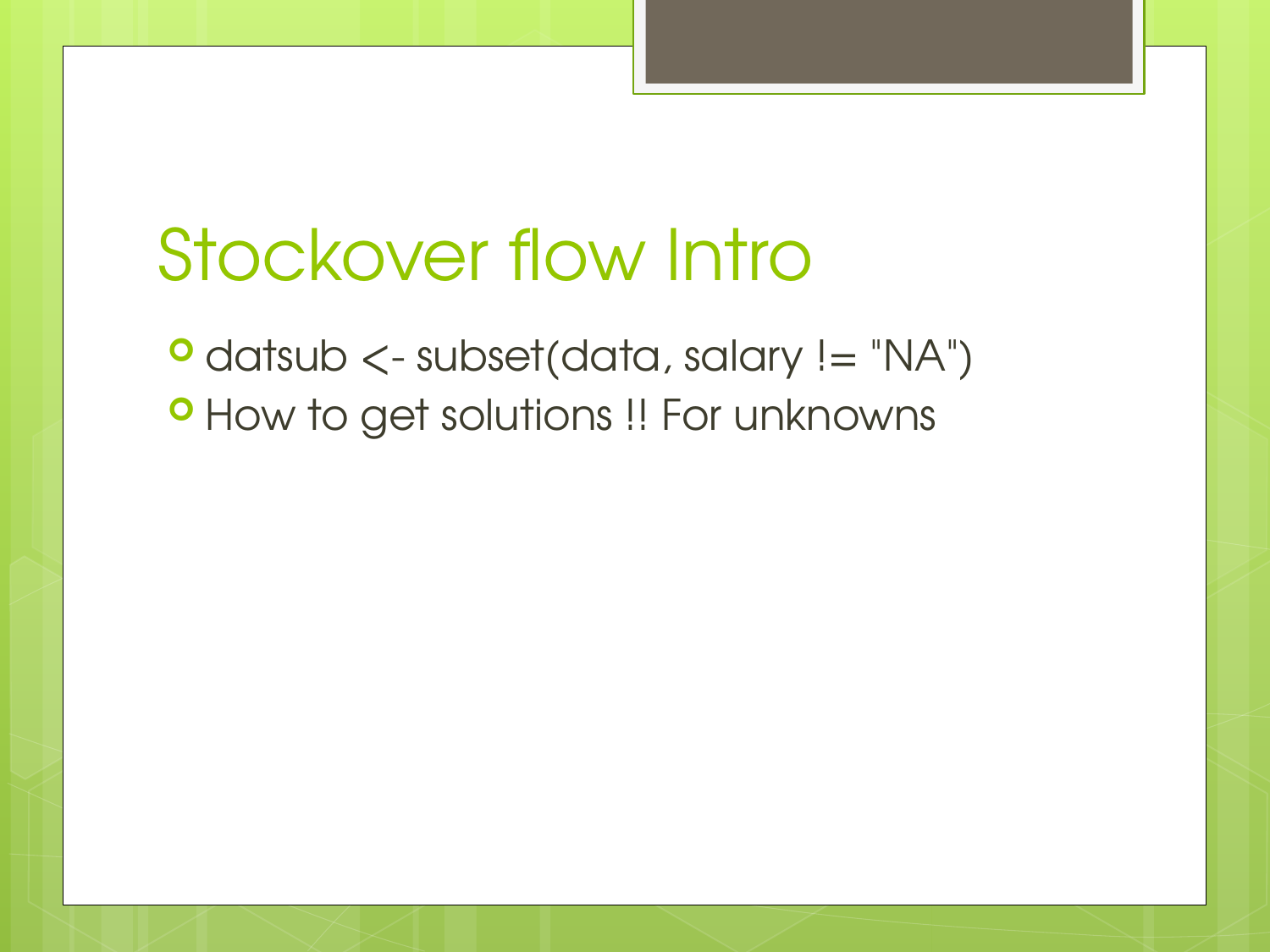

# Stockover flow Intro
datsub <- subset(data, salary != "NA")
How to get solutions !! For unknowns